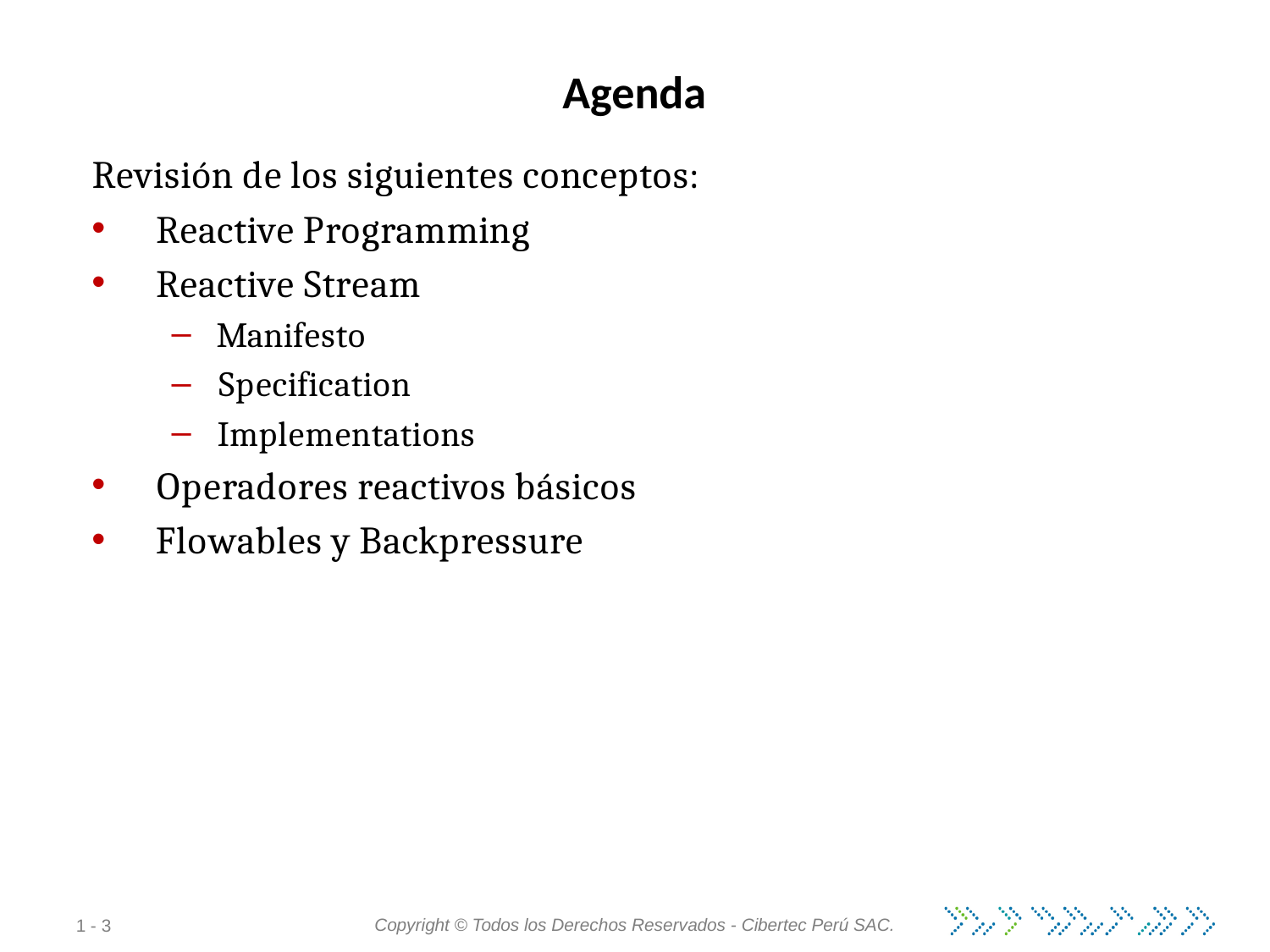

# Agenda
Revisión de los siguientes conceptos:
Reactive Programming
Reactive Stream
Manifesto
Specification
Implementations
Operadores reactivos básicos
Flowables y Backpressure